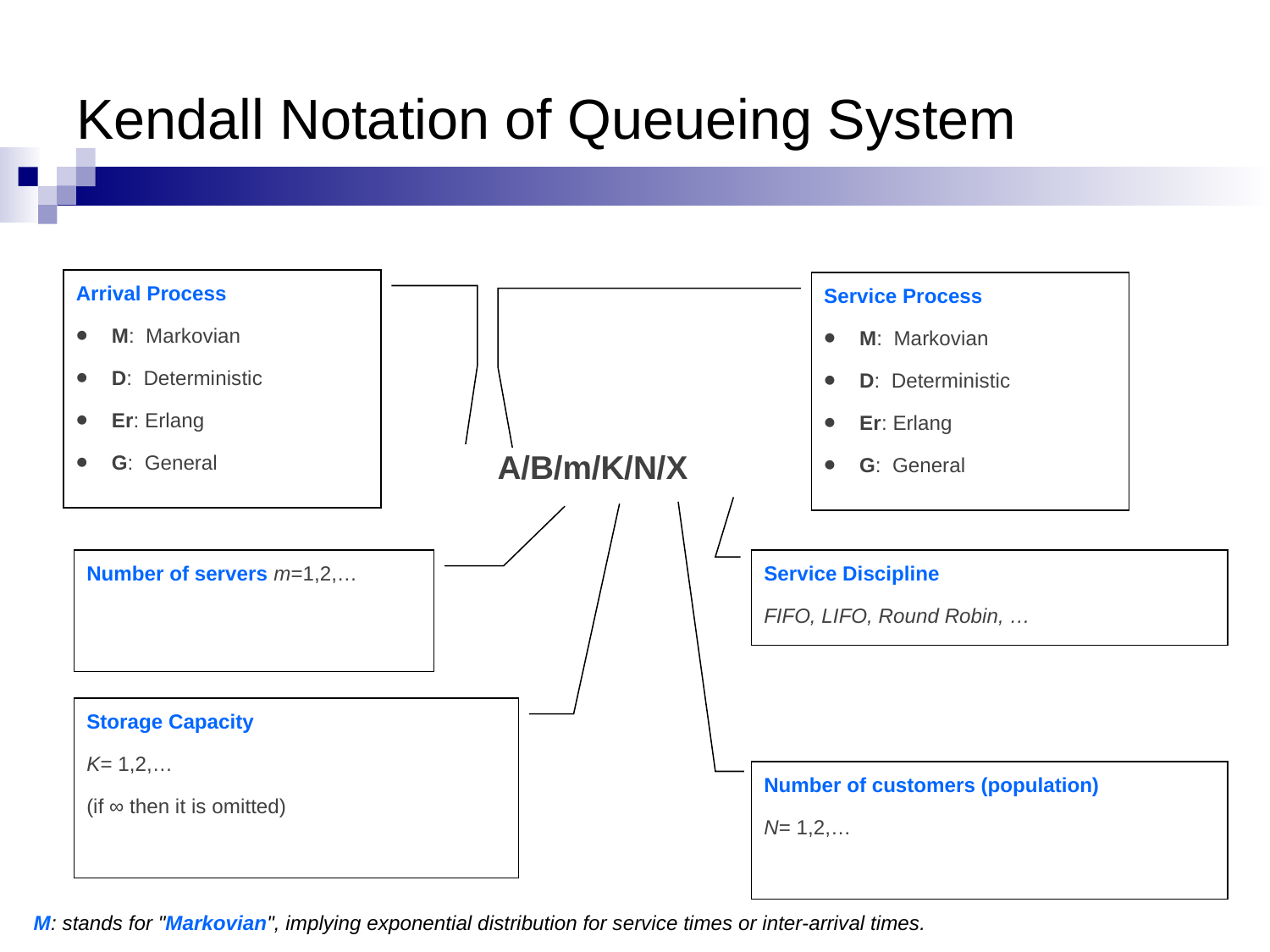

# Kendall Notation of Queueing System
Arrival Process
 M:  Markovian
 D:  Deterministic
 Er: Erlang
 G:  General
Service Process
 M:  Markovian
 D:  Deterministic
 Er: Erlang
 G:  General
A/B/m/K/N/X
Number of servers m=1,2,…
Service Discipline
FIFO, LIFO, Round Robin, …
Storage Capacity
K= 1,2,…
(if ∞ then it is omitted)
Number of customers (population)
N= 1,2,…
M: stands for "Markovian", implying exponential distribution for service times or inter-arrival times.